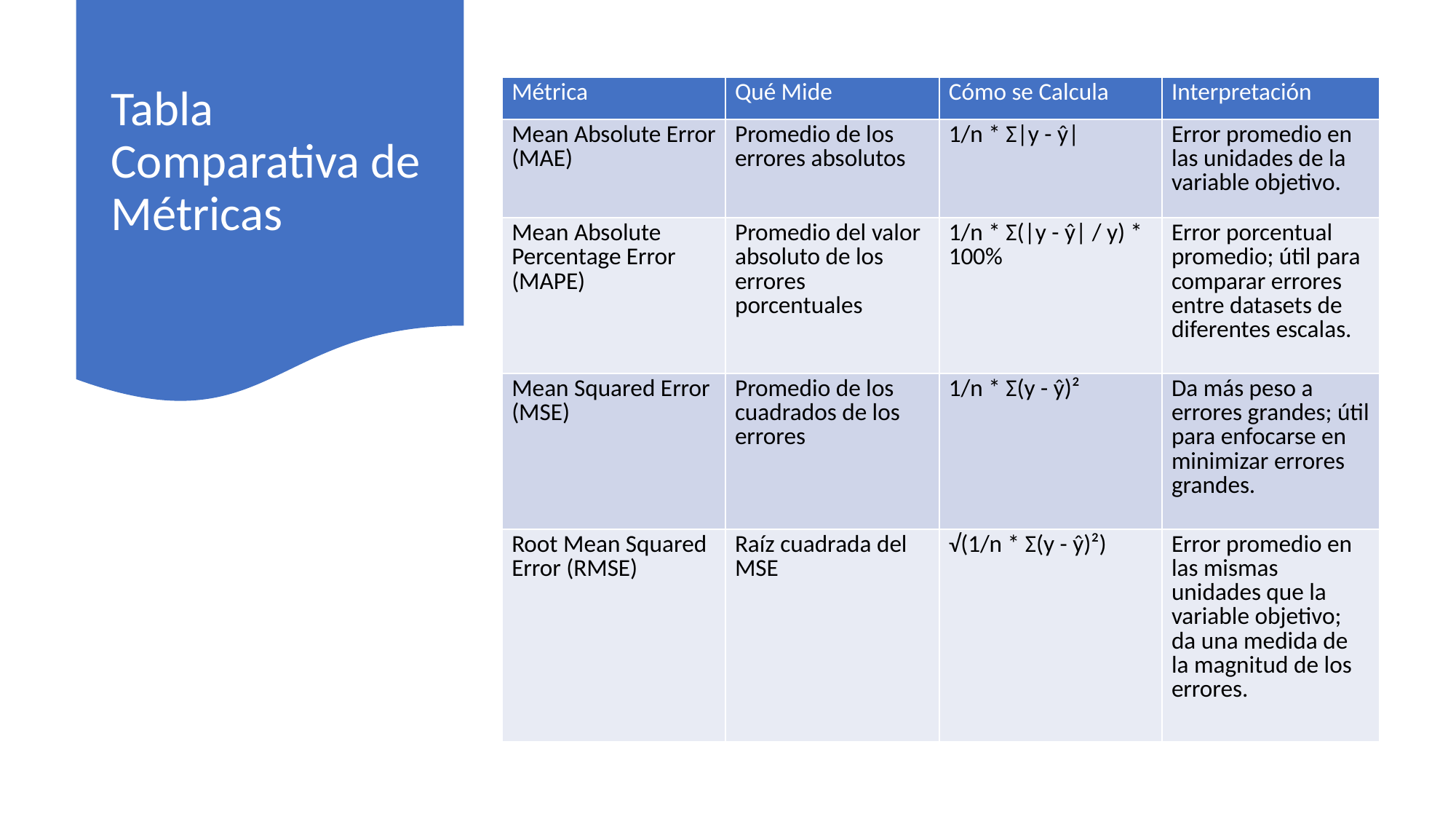

# Tabla Comparativa de Métricas
| Métrica | Qué Mide | Cómo se Calcula | Interpretación |
| --- | --- | --- | --- |
| Mean Absolute Error (MAE) | Promedio de los errores absolutos | 1/n \* Σ|y - ŷ| | Error promedio en las unidades de la variable objetivo. |
| Mean Absolute Percentage Error (MAPE) | Promedio del valor absoluto de los errores porcentuales | 1/n \* Σ(|y - ŷ| / y) \* 100% | Error porcentual promedio; útil para comparar errores entre datasets de diferentes escalas. |
| Mean Squared Error (MSE) | Promedio de los cuadrados de los errores | 1/n \* Σ(y - ŷ)² | Da más peso a errores grandes; útil para enfocarse en minimizar errores grandes. |
| Root Mean Squared Error (RMSE) | Raíz cuadrada del MSE | √(1/n \* Σ(y - ŷ)²) | Error promedio en las mismas unidades que la variable objetivo; da una medida de la magnitud de los errores. |